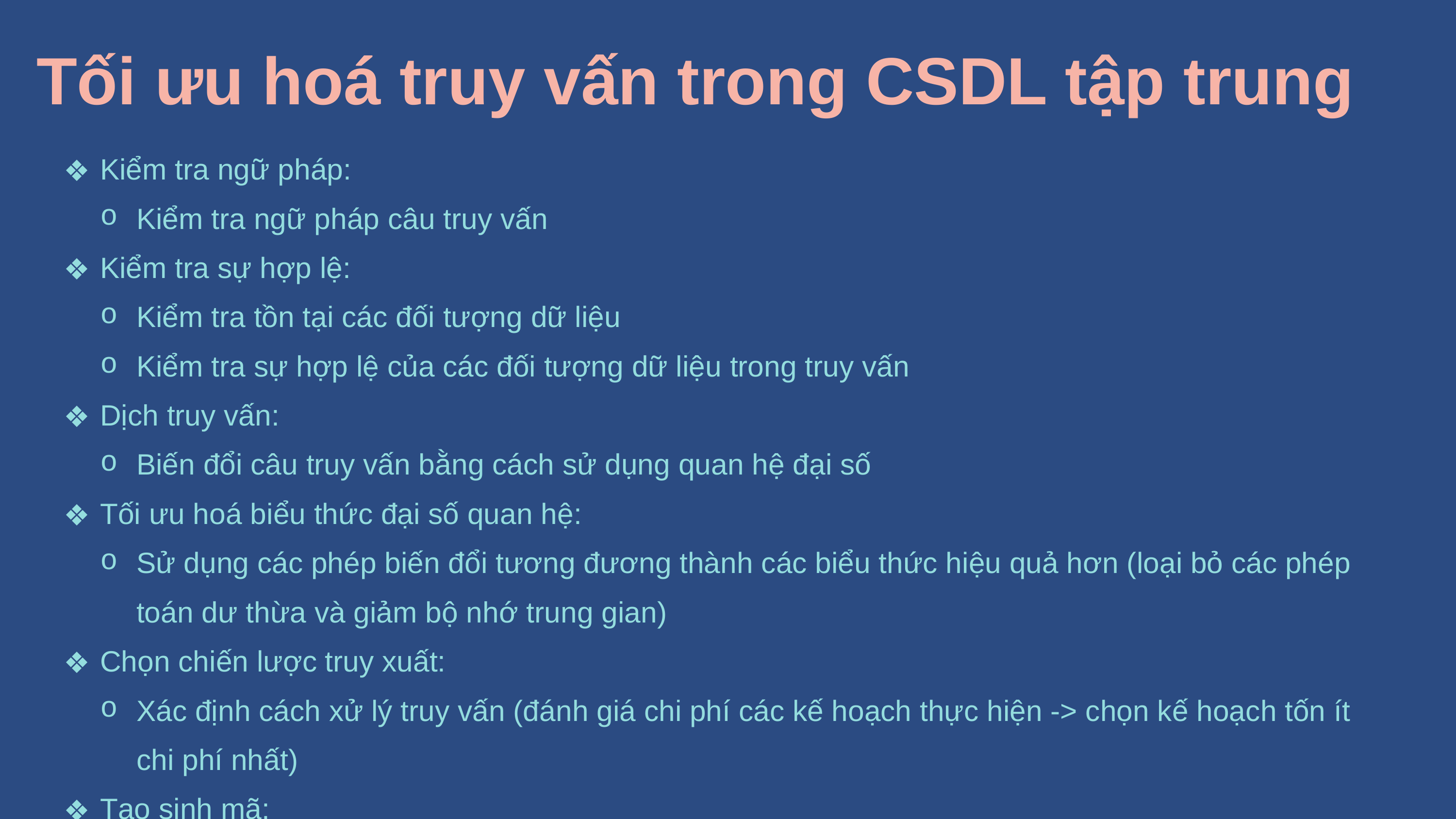

Tối ưu hoá truy vấn trong CSDL tập trung
Kiểm tra ngữ pháp:
Kiểm tra ngữ pháp câu truy vấn
Kiểm tra sự hợp lệ:
Kiểm tra tồn tại các đối tượng dữ liệu
Kiểm tra sự hợp lệ của các đối tượng dữ liệu trong truy vấn
Dịch truy vấn:
Biến đổi câu truy vấn bằng cách sử dụng quan hệ đại số
Tối ưu hoá biểu thức đại số quan hệ:
Sử dụng các phép biến đổi tương đương thành các biểu thức hiệu quả hơn (loại bỏ các phép toán dư thừa và giảm bộ nhớ trung gian)
Chọn chiến lược truy xuất:
Xác định cách xử lý truy vấn (đánh giá chi phí các kế hoạch thực hiện -> chọn kế hoạch tốn ít chi phí nhất)
Tạo sinh mã:
Mã hoá và thực hiện câu truy vấn